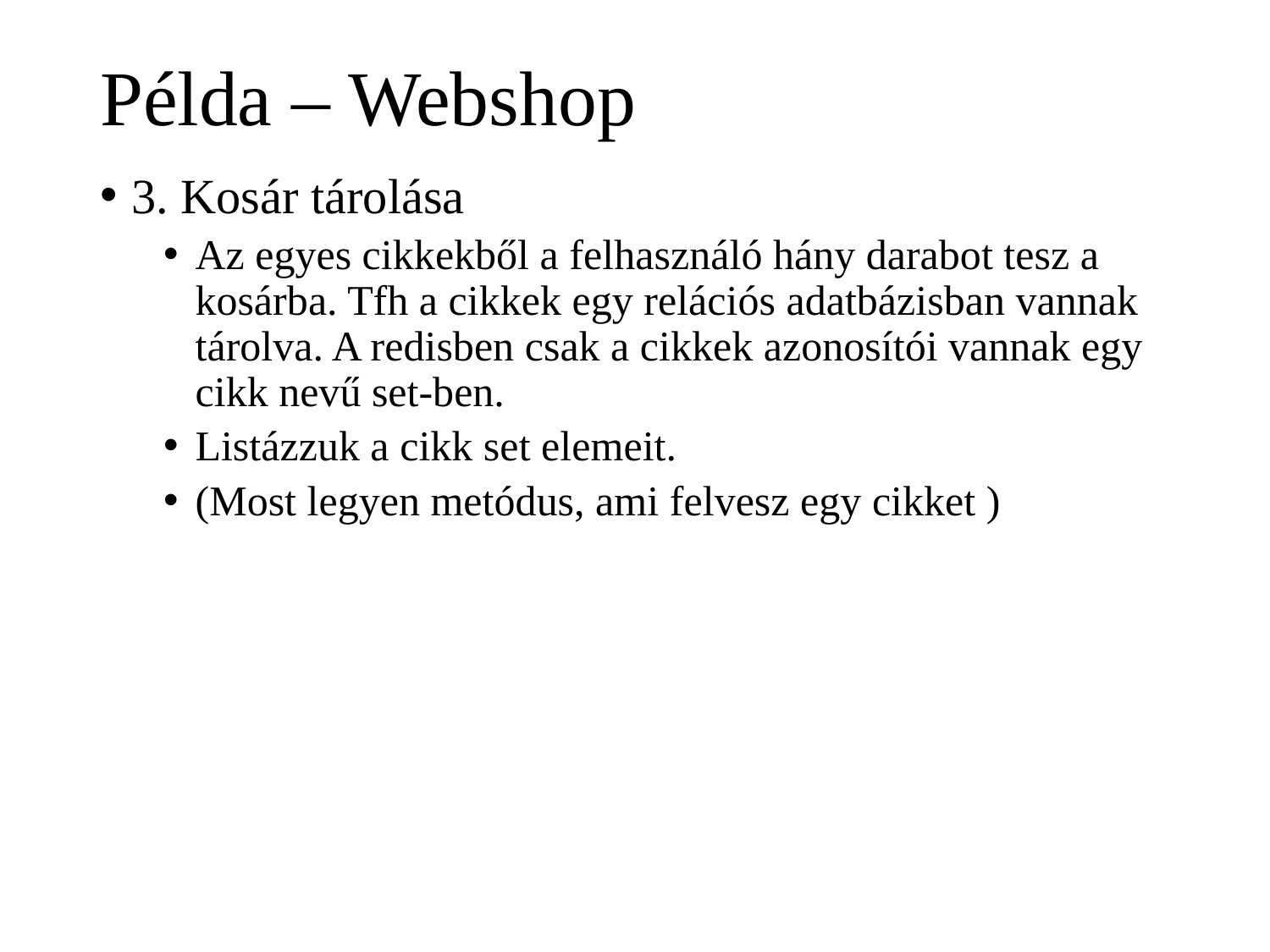

# Példa – Webshop
3. Kosár tárolása
Az egyes cikkekből a felhasználó hány darabot tesz a kosárba. Tfh a cikkek egy relációs adatbázisban vannak tárolva. A redisben csak a cikkek azonosítói vannak egy cikk nevű set-ben.
Listázzuk a cikk set elemeit.
(Most legyen metódus, ami felvesz egy cikket )